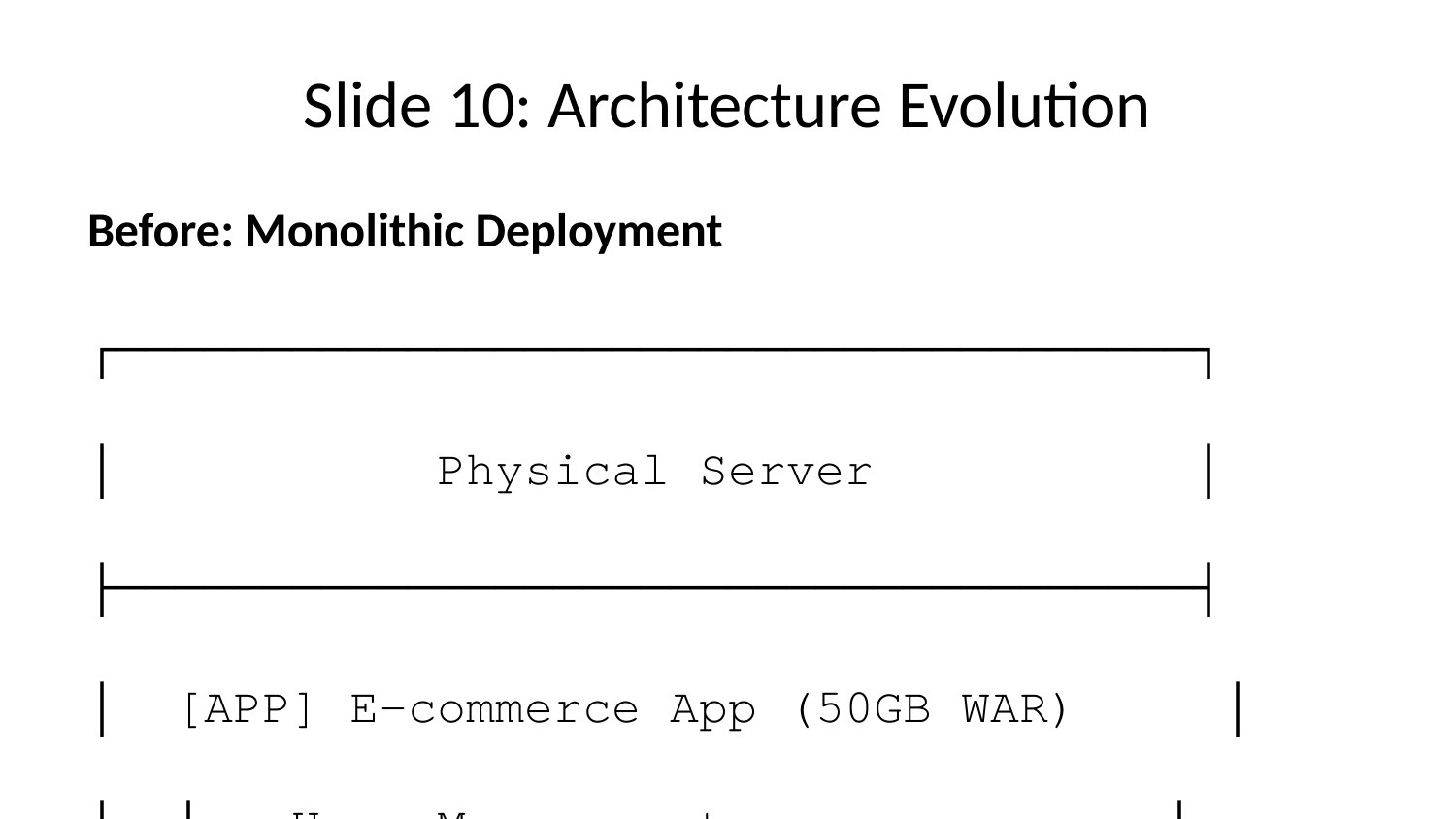

# Slide 10: Architecture Evolution
Before: Monolithic Deployment
┌─────────────────────────────────────┐
│           Physical Server           │
├─────────────────────────────────────┤
│  [APP] E-commerce App (50GB WAR)     │
│  ├── User Management               │
│  ├── Product Catalog              │
│  ├── Shopping Cart                │
│  ├── Payment Processing           │
│  └── Order Management             │
│                                   │
│  [DB] Oracle Database (On-premise)   │
└─────────────────────────────────────┘